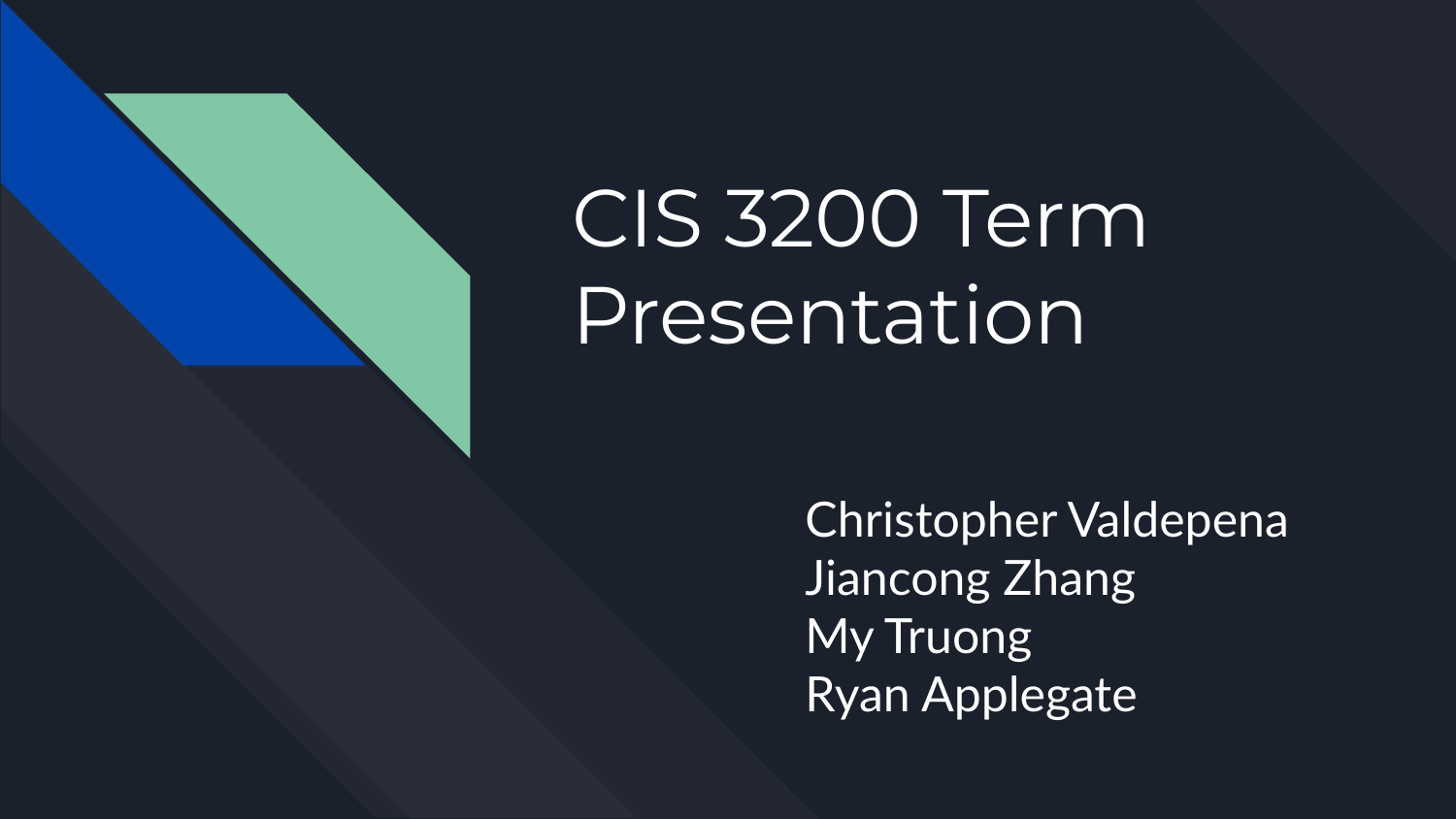

# CIS 3200 Term Presentation
Christopher Valdepena
Jiancong Zhang
My Truong
Ryan Applegate